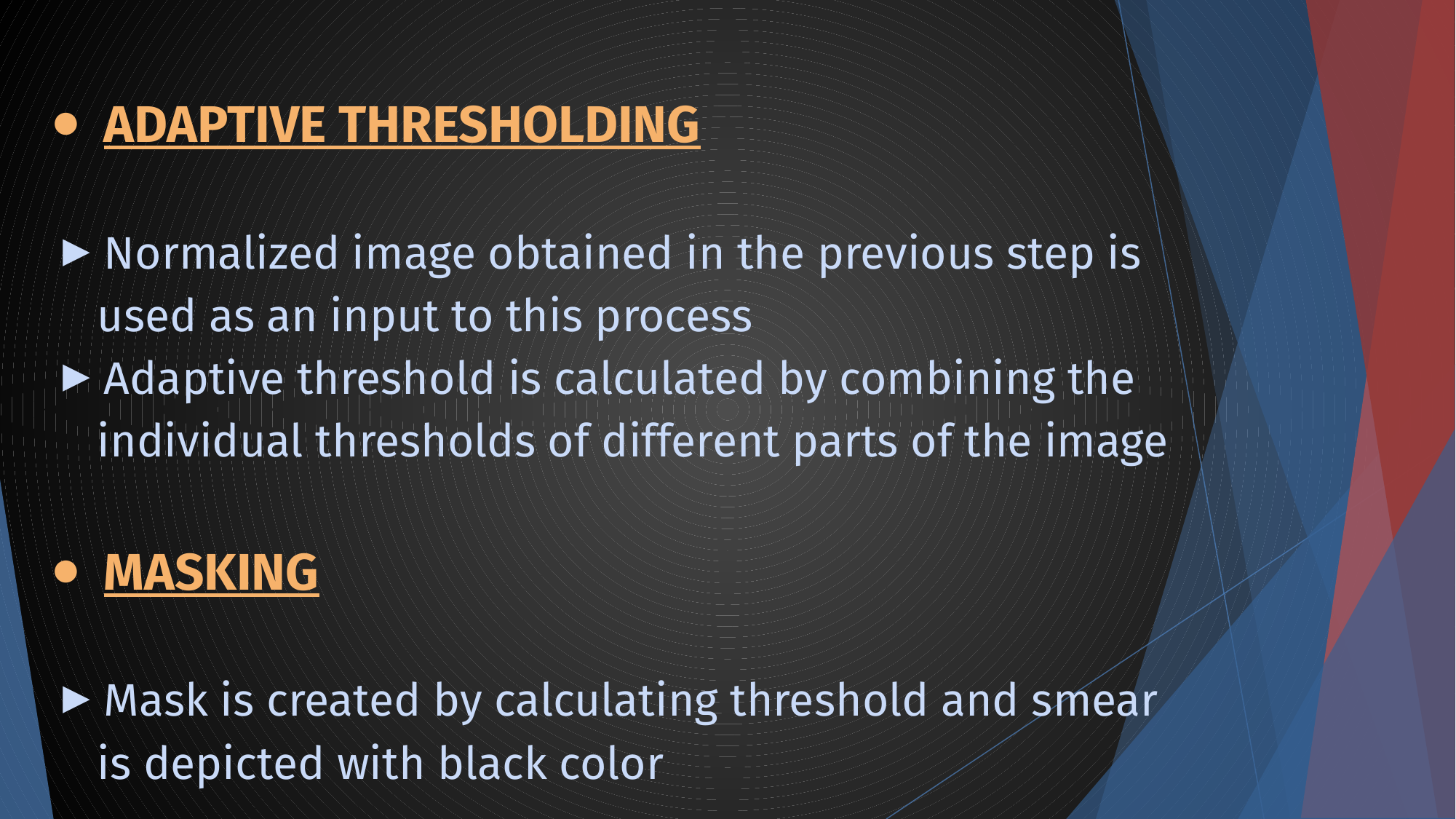

ADAPTIVE THRESHOLDING

Normalized image obtained in the previous step is
    used as an input to this process
Adaptive threshold is calculated by combining the
    individual thresholds of different parts of the image

MASKING

Mask is created by calculating threshold and smear
    is depicted with black color